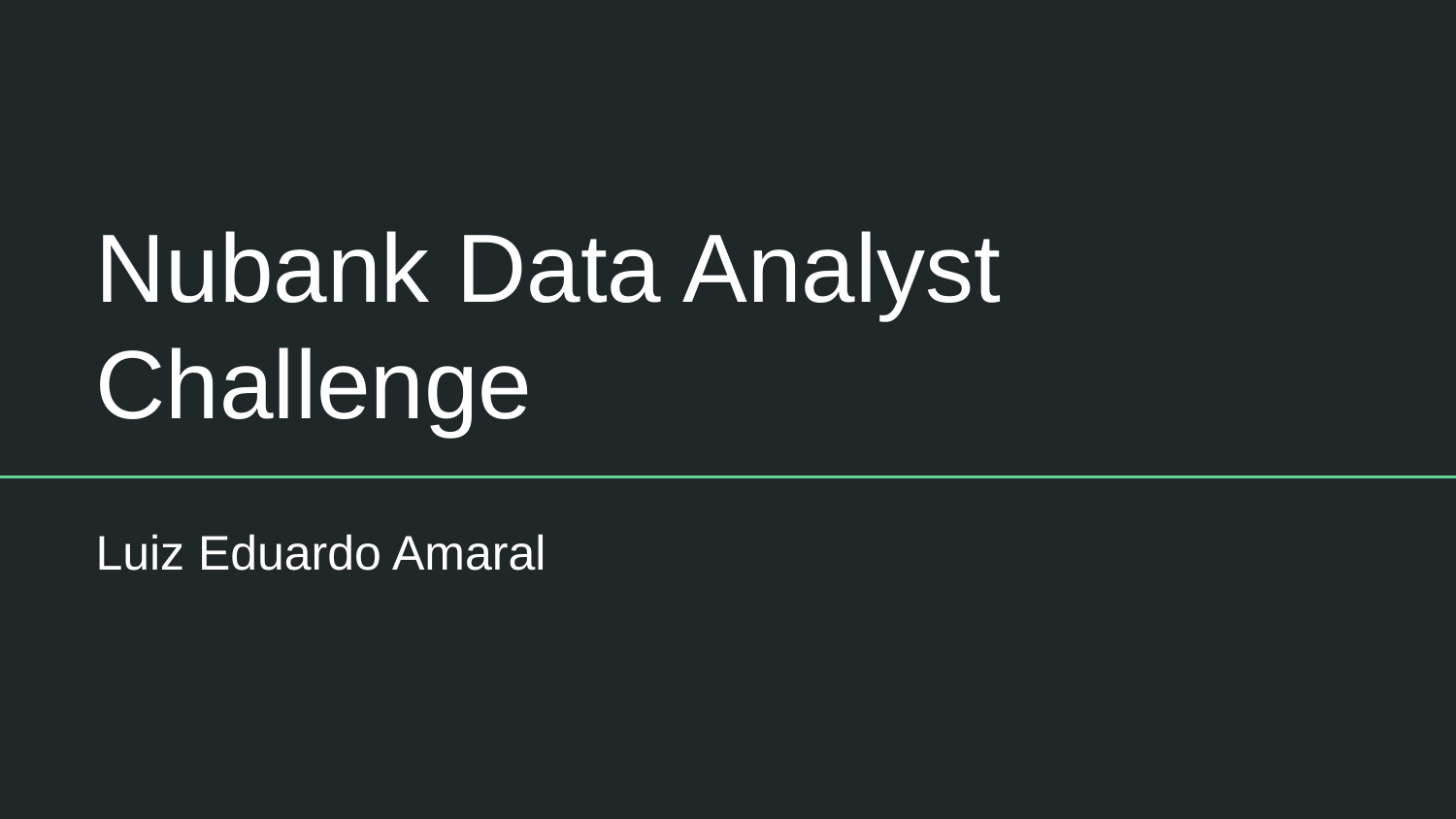

# Nubank Data Analyst Challenge
Luiz Eduardo Amaral